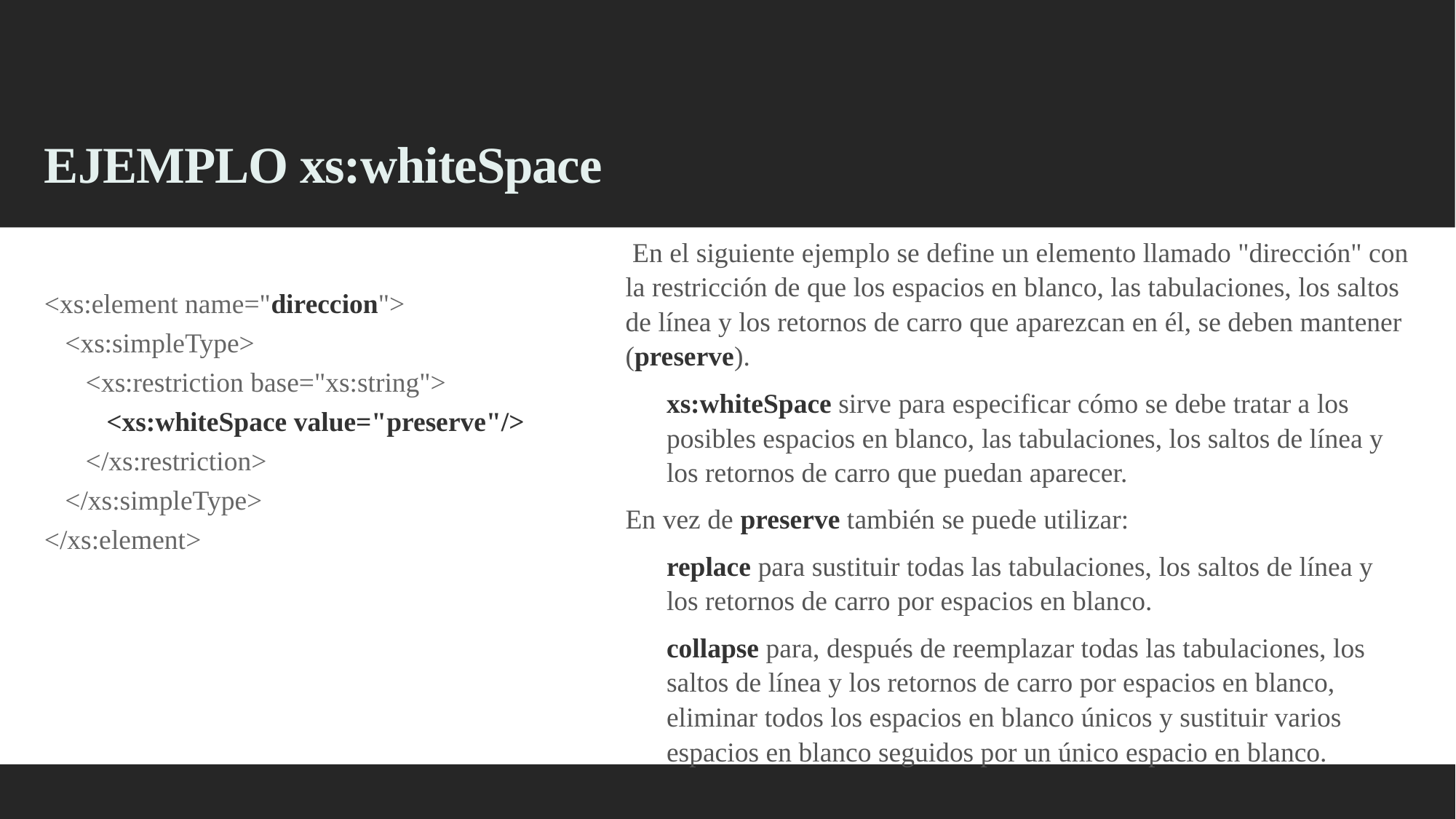

# EJEMPLO xs:whiteSpace
 En el siguiente ejemplo se define un elemento llamado "dirección" con la restricción de que los espacios en blanco, las tabulaciones, los saltos de línea y los retornos de carro que aparezcan en él, se deben mantener (preserve).
xs:whiteSpace sirve para especificar cómo se debe tratar a los posibles espacios en blanco, las tabulaciones, los saltos de línea y los retornos de carro que puedan aparecer.
En vez de preserve también se puede utilizar:
replace para sustituir todas las tabulaciones, los saltos de línea y los retornos de carro por espacios en blanco.
collapse para, después de reemplazar todas las tabulaciones, los saltos de línea y los retornos de carro por espacios en blanco, eliminar todos los espacios en blanco únicos y sustituir varios espacios en blanco seguidos por un único espacio en blanco.

<xs:element name="direccion">
   <xs:simpleType>
      <xs:restriction base="xs:string">
         <xs:whiteSpace value="preserve"/>
      </xs:restriction>
   </xs:simpleType>
</xs:element>